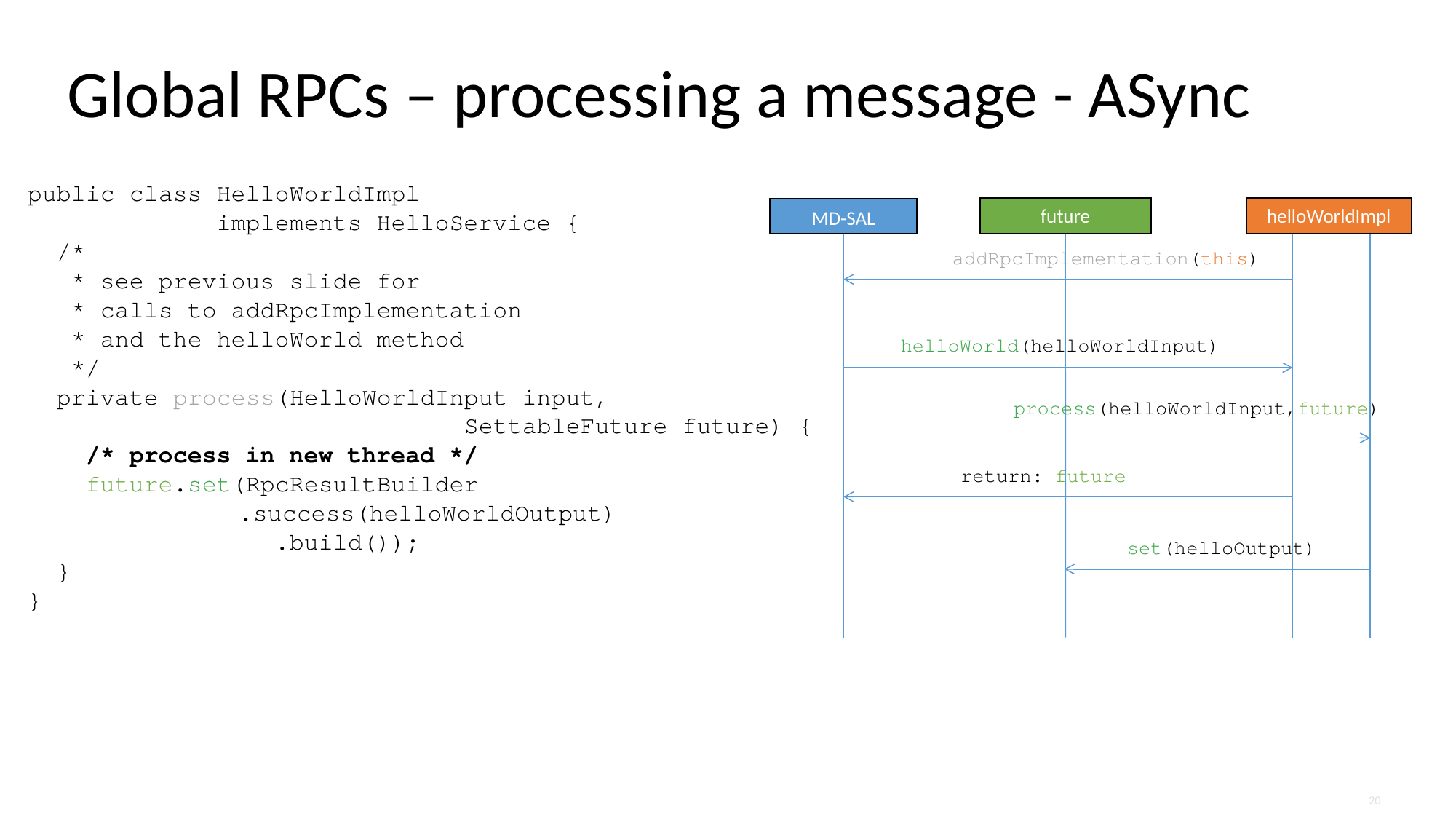

# Global RPCs – processing a message - ASync
public class HelloWorldImpl
             implements HelloService {
  /*
   * see previous slide for
   * calls to addRpcImplementation
   * and the helloWorld method
   */
  private process(HelloWorldInput input,
                              SettableFuture future) {
    /* process in new thread */
    future.set(RpcResultBuilder
	       .success(helloWorldOutput)
                 .build());
  }
}
future
helloWorldImpl
MD-SAL

addRpcImplementation(this)
helloWorld(helloWorldInput)
process(helloWorldInput,future)
return: future
set(helloOutput)
20